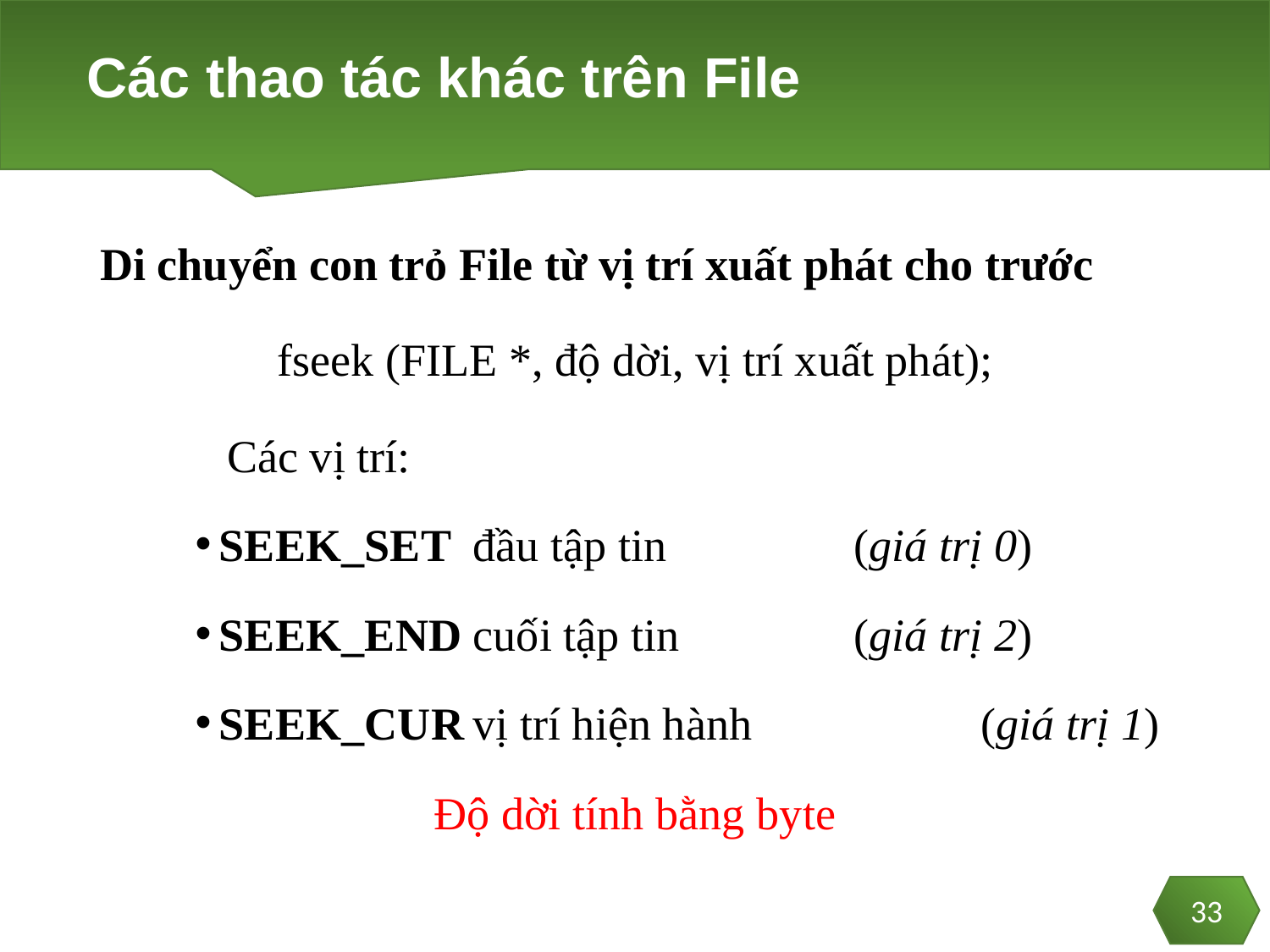

# Các thao tác khác trên File
Di chuyển con trỏ File từ vị trí xuất phát cho trước
fseek (FILE *, độ dời, vị trí xuất phát);
	Các vị trí:
SEEK_SET	đầu tập tin	  	(giá trị 0)
SEEK_END	cuối tập tin	  	(giá trị 2)
SEEK_CUR	vị trí hiện hành		(giá trị 1)
Độ dời tính bằng byte